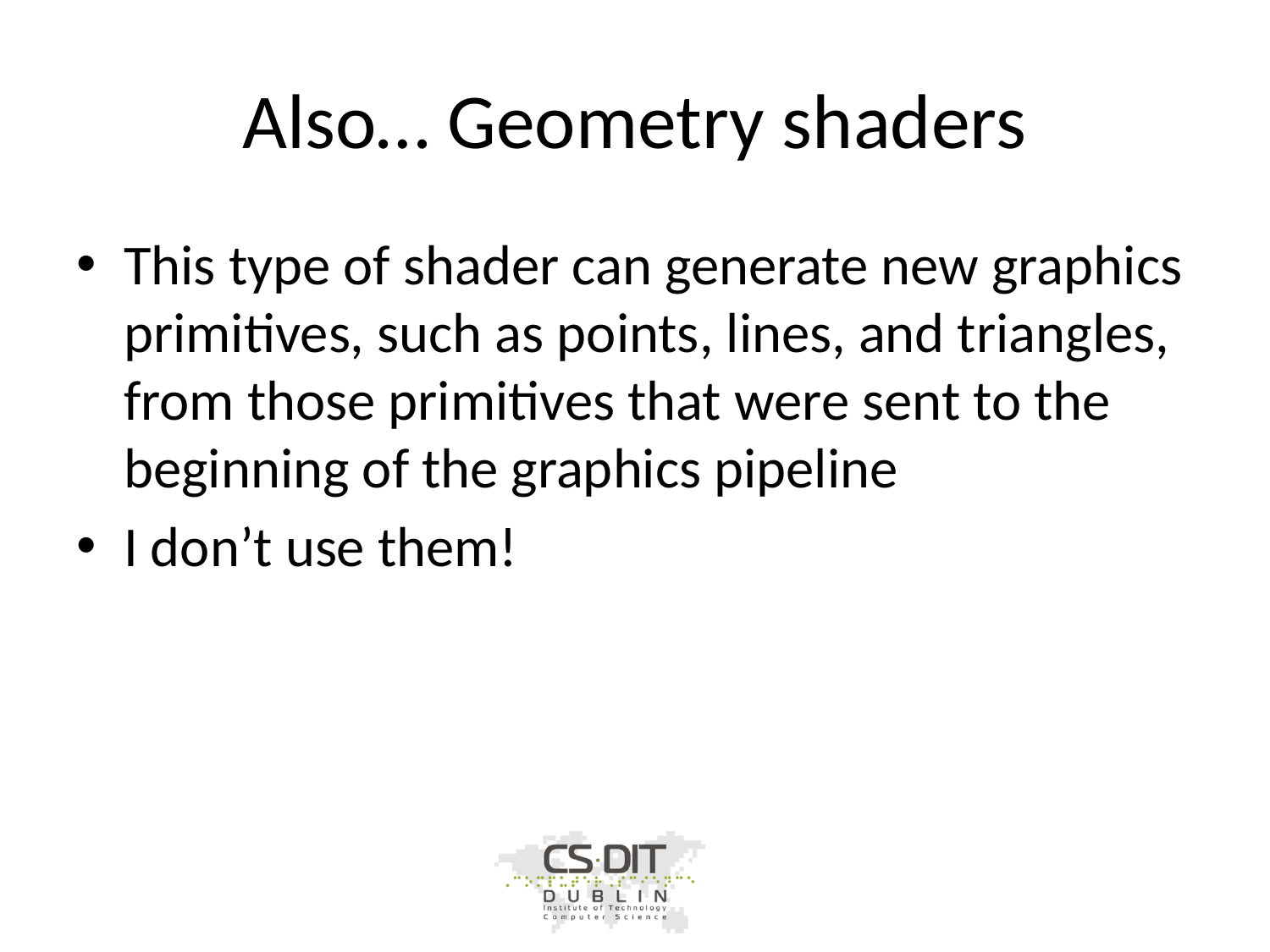

# Also… Geometry shaders
This type of shader can generate new graphics primitives, such as points, lines, and triangles, from those primitives that were sent to the beginning of the graphics pipeline
I don’t use them!